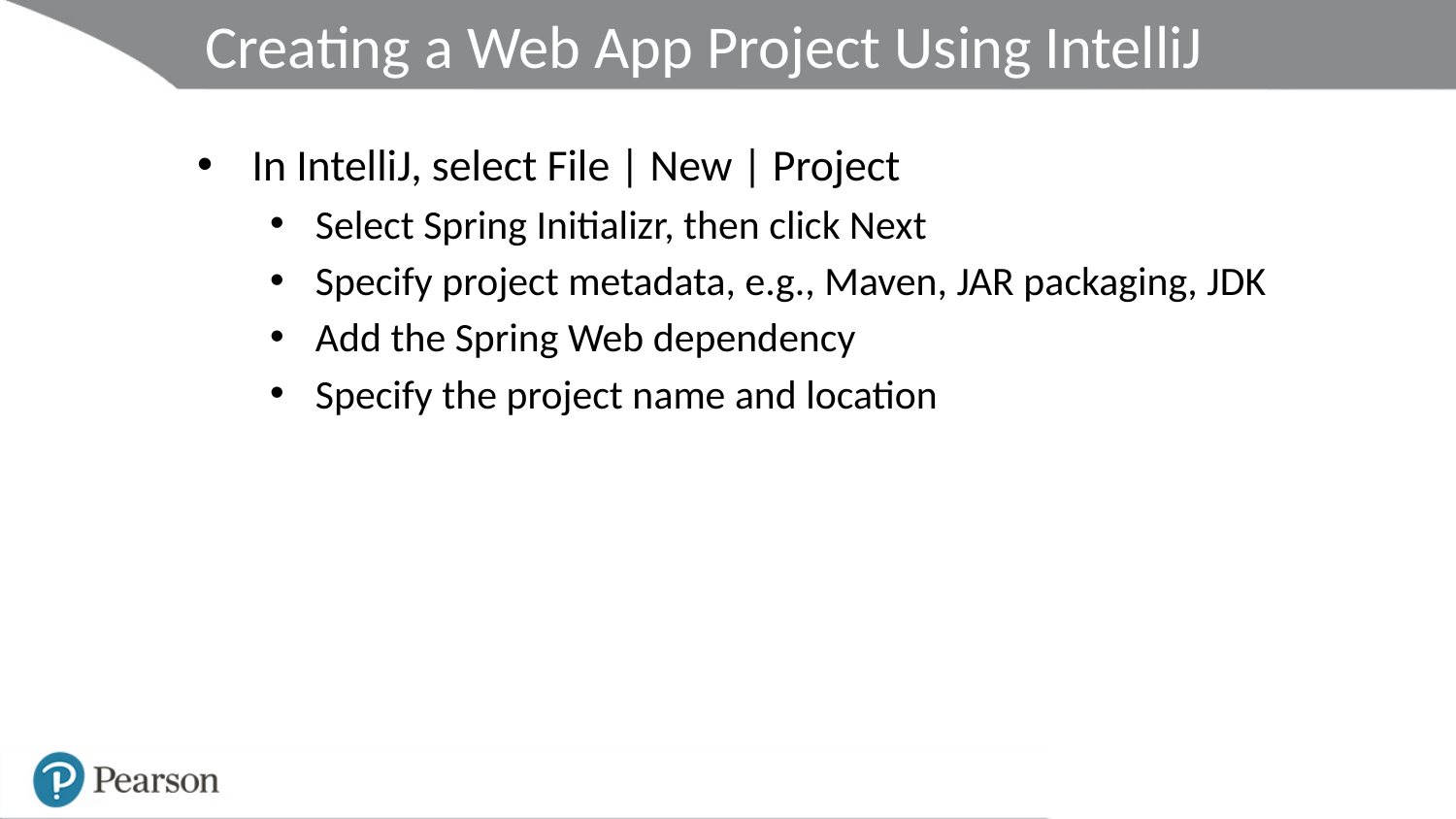

# Creating a Web App Project Using IntelliJ
In IntelliJ, select File | New | Project
Select Spring Initializr, then click Next
Specify project metadata, e.g., Maven, JAR packaging, JDK
Add the Spring Web dependency
Specify the project name and location